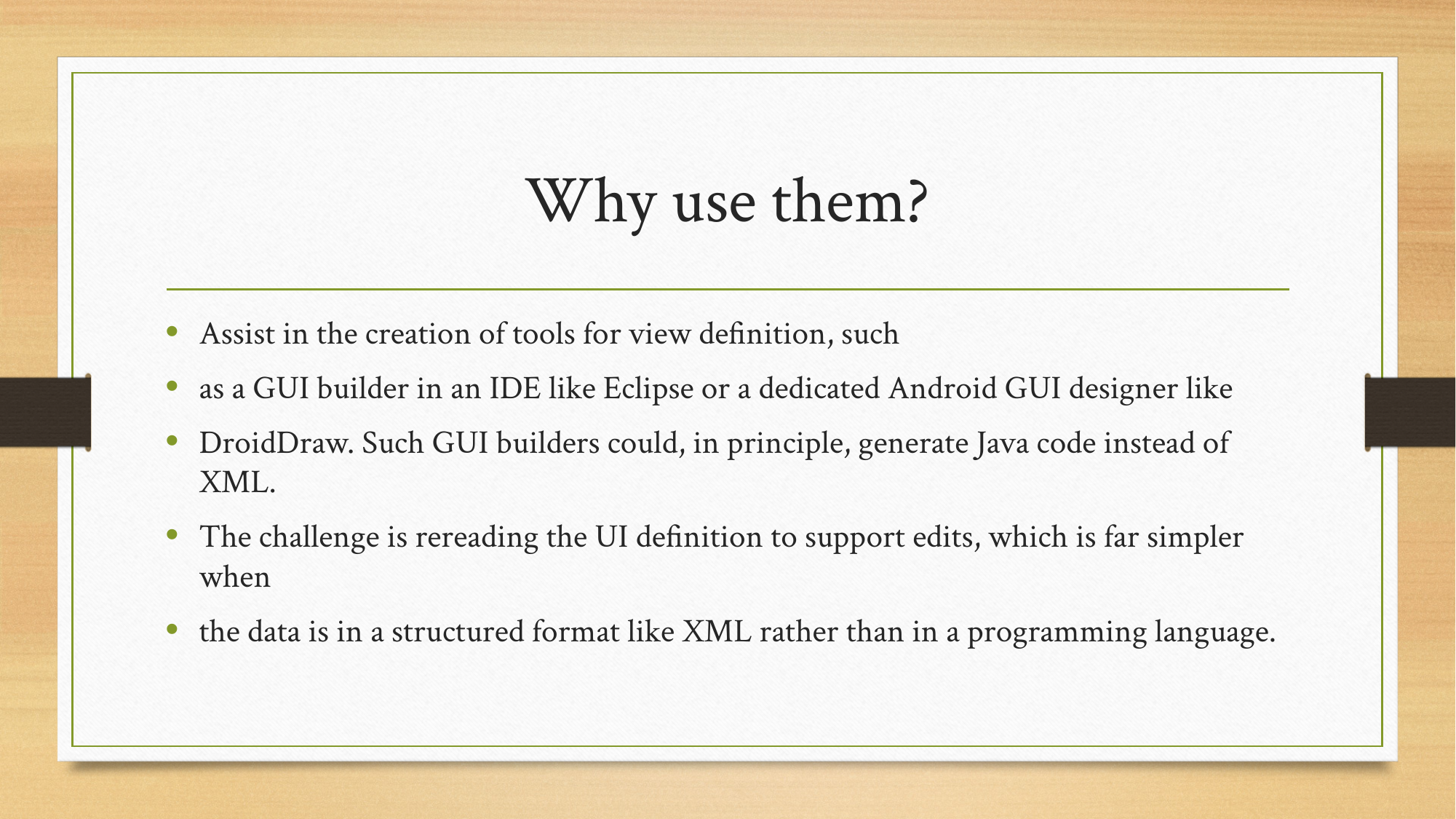

# Why use them?
Assist in the creation of tools for view definition, such
as a GUI builder in an IDE like Eclipse or a dedicated Android GUI designer like
DroidDraw. Such GUI builders could, in principle, generate Java code instead of XML.
The challenge is rereading the UI definition to support edits, which is far simpler when
the data is in a structured format like XML rather than in a programming language.